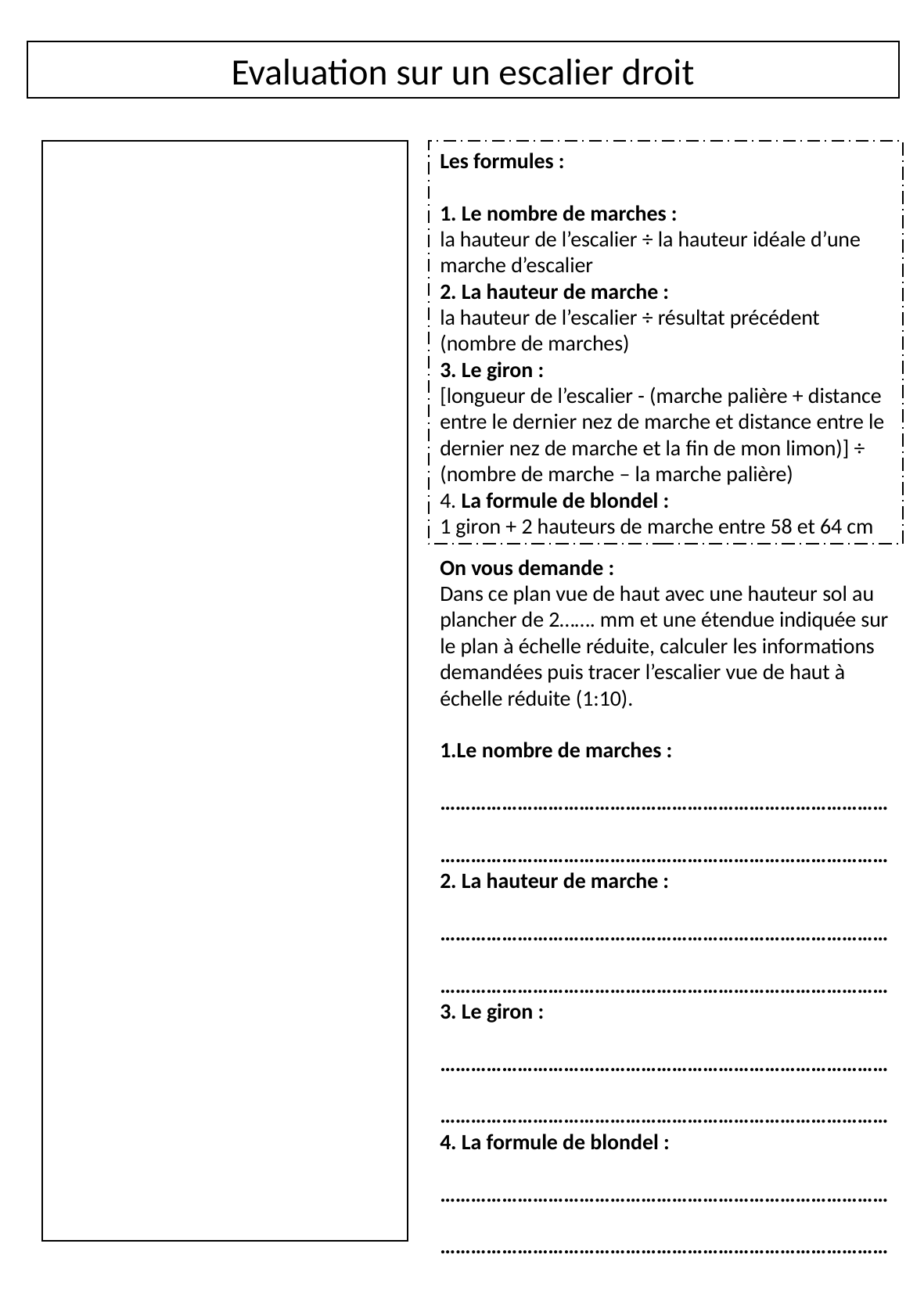

Evaluation sur un escalier droit
Les formules :

1. Le nombre de marches :
la hauteur de l’escalier ÷ la hauteur idéale d’une marche d’escalier
2. La hauteur de marche :
la hauteur de l’escalier ÷ résultat précédent (nombre de marches)
3. Le giron :
[longueur de l’escalier - (marche palière + distance entre le dernier nez de marche et distance entre le dernier nez de marche et la fin de mon limon)] ÷ (nombre de marche – la marche palière)
4. La formule de blondel :
1 giron + 2 hauteurs de marche entre 58 et 64 cm

On vous demande :
Dans ce plan vue de haut avec une hauteur sol au plancher de 2……. mm et une étendue indiquée sur le plan à échelle réduite, calculer les informations demandées puis tracer l’escalier vue de haut à échelle réduite (1:10).

1.Le nombre de marches :

……………………………………………………………………………
 ……………………………………………………………………………
2. La hauteur de marche :

……………………………………………………………………………

……………………………………………………………………………
3. Le giron :

……………………………………………………………………………
 ……………………………………………………………………………
4. La formule de blondel :

……………………………………………………………………………
 ……………………………………………………………………………